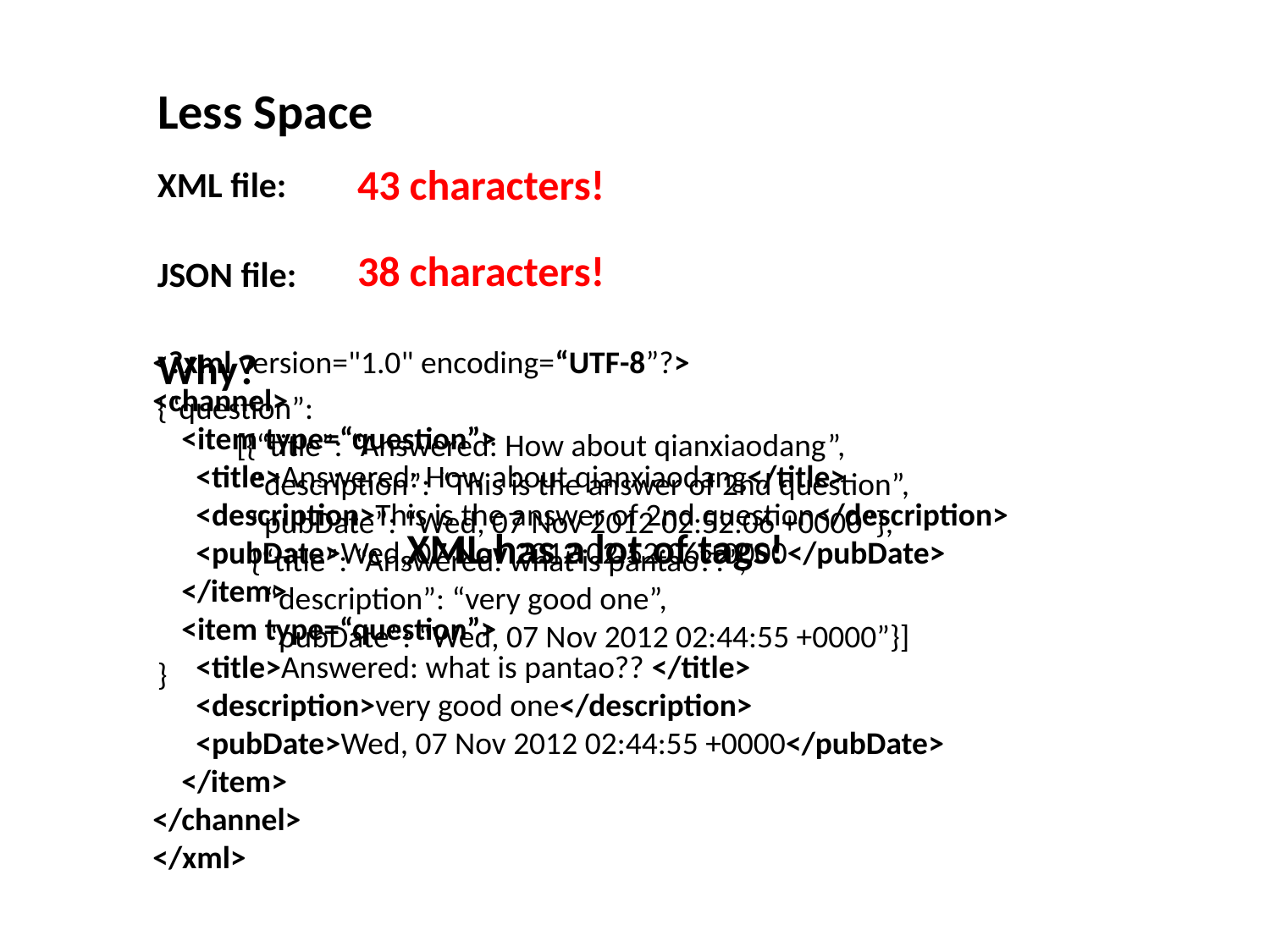

Less Space
43 characters!
XML file:
38 characters!
JSON file:
<?xml version="1.0" encoding=“UTF-8”?>
<channel>
    <item type=“question”>
      <title>Answered: How about qianxiaodang</title>
      <description>This is the answer of 2nd question</description>
      <pubDate>Wed, 07 Nov 2012 02:52:06 +0000</pubDate>
    </item>
    <item type=“question”>
      <title>Answered: what is pantao?? </title>
      <description>very good one</description>
      <pubDate>Wed, 07 Nov 2012 02:44:55 +0000</pubDate>
    </item>
</channel>
</xml>
Why?
{“question”:
           [{“title”: “Answered: How about qianxiaodang”,
             “description”: “This is the answer of 2nd question”,
             “pubDate”: “Wed, 07 Nov 2012 02:52:06 +0000”},
             {“title”: “Answered: what is pantao??”,
               “description”: “very good one”,
               “pubDate”: “Wed, 07 Nov 2012 02:44:55 +0000”}]
}
XML has a lot of tags!